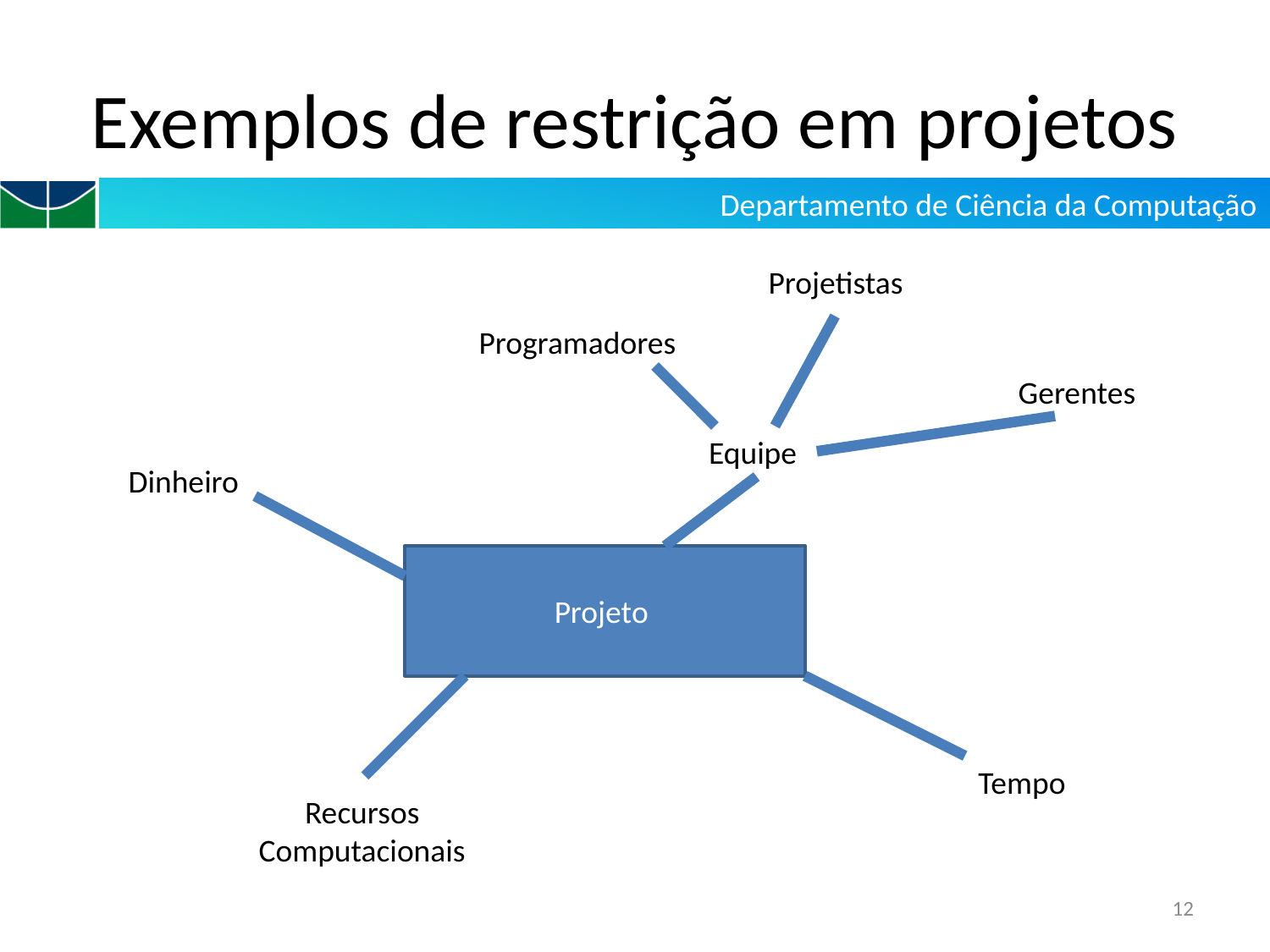

# Exemplos de restrição em projetos
Projetistas
Programadores
Gerentes
Equipe
Dinheiro
Projeto
Tempo
Recursos
Computacionais
12